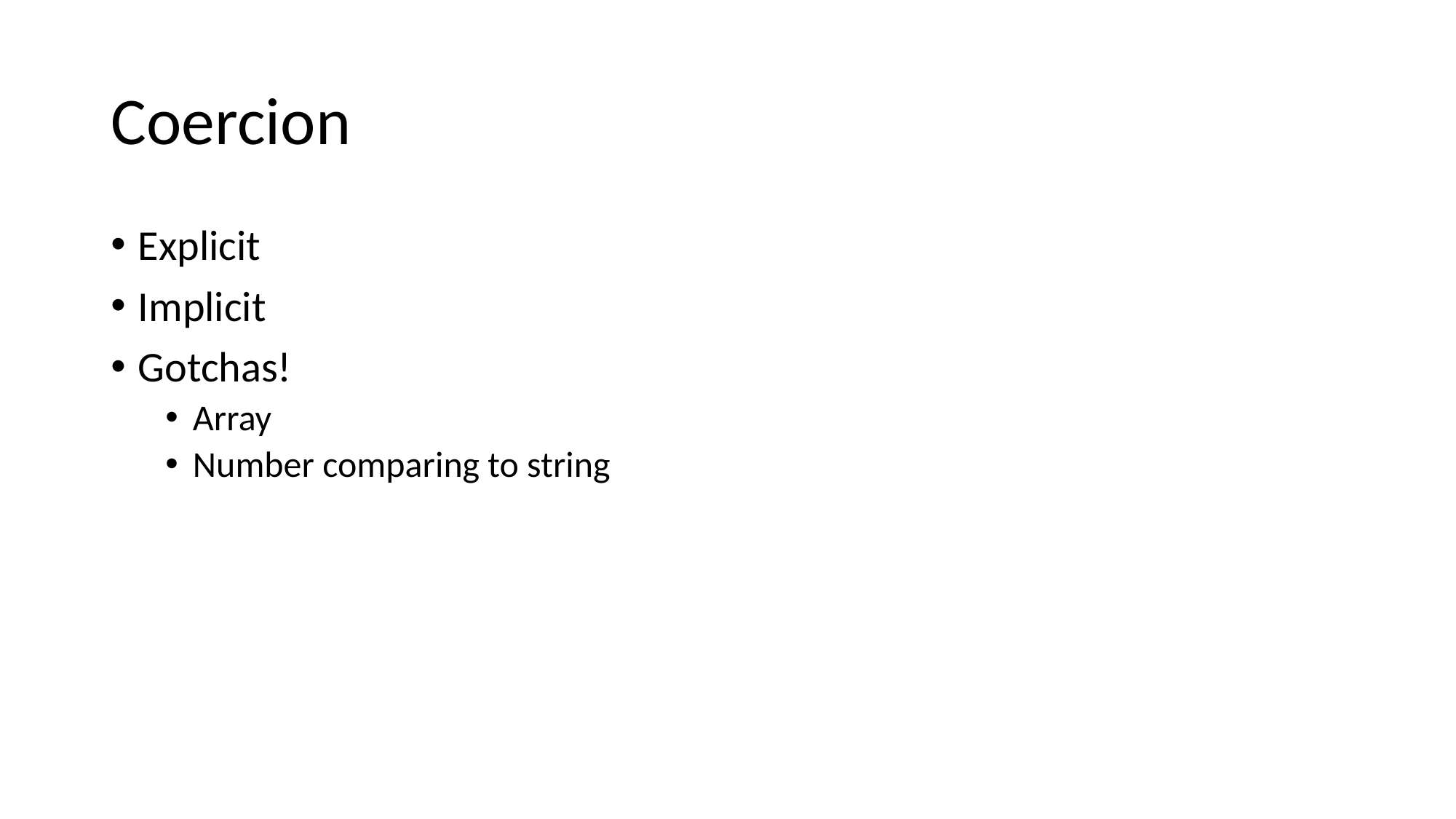

# Coercion
Explicit
Implicit
Gotchas!
Array
Number comparing to string